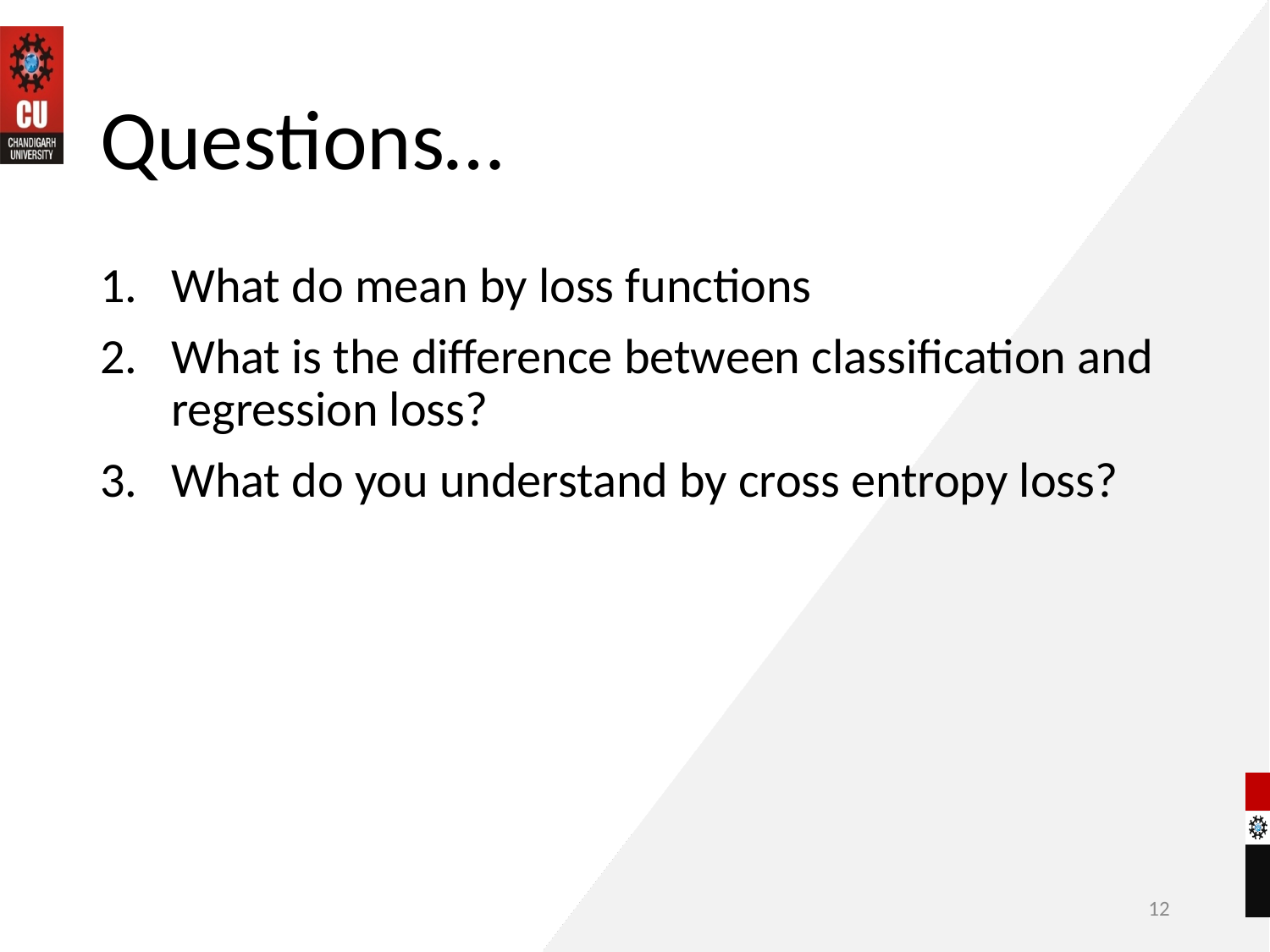

# Questions…
What do mean by loss functions
What is the difference between classification and regression loss?
What do you understand by cross entropy loss?
12